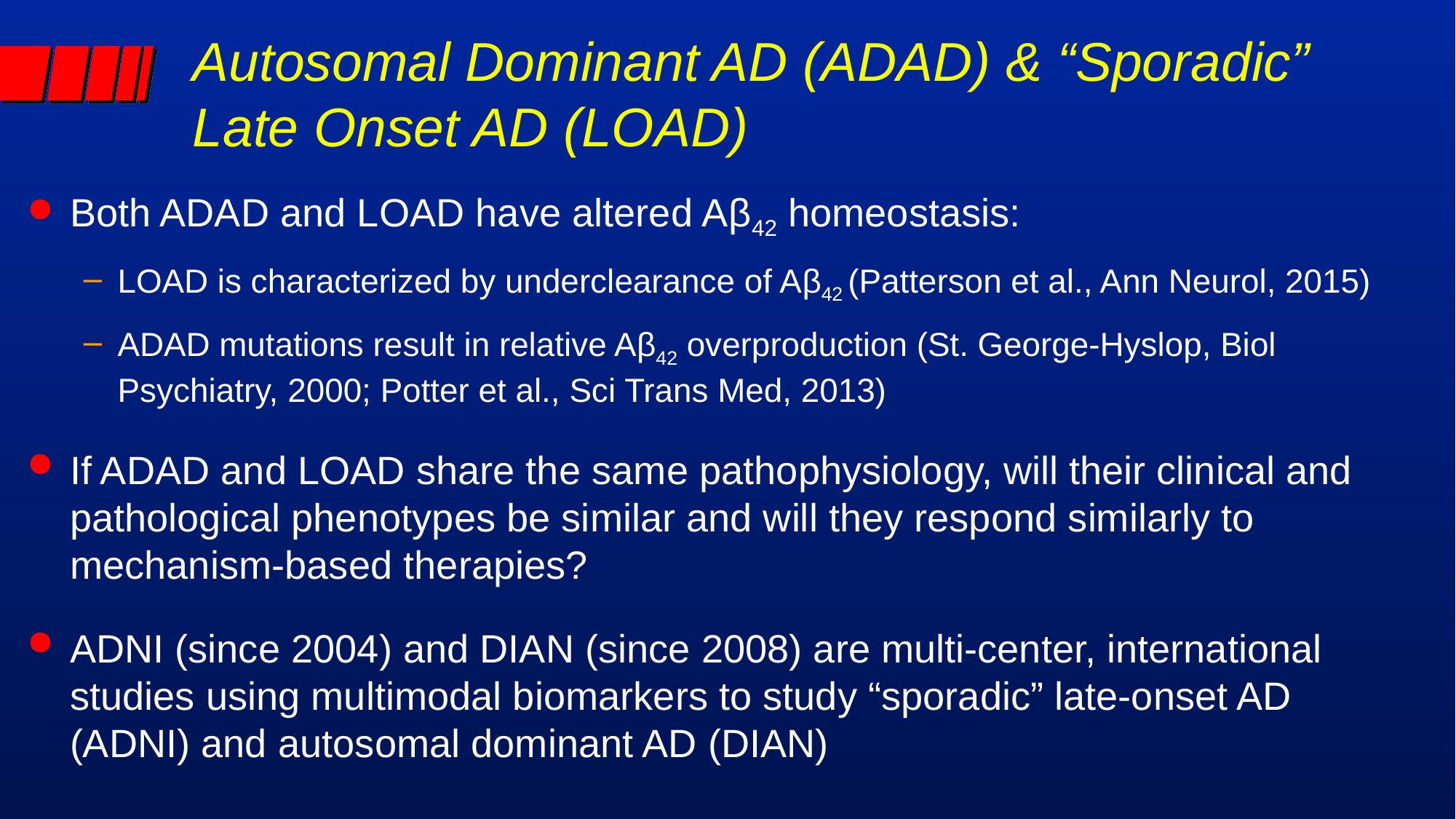

# Autosomal Dominant AD (ADAD) & “Sporadic” Late Onset AD (LOAD)
Both ADAD and LOAD have altered Aβ42 homeostasis:
LOAD is characterized by underclearance of Aβ42 (Patterson et al., Ann Neurol, 2015)
ADAD mutations result in relative Aβ42 overproduction (St. George-Hyslop, Biol Psychiatry, 2000; Potter et al., Sci Trans Med, 2013)
If ADAD and LOAD share the same pathophysiology, will their clinical and pathological phenotypes be similar and will they respond similarly to mechanism-based therapies?
ADNI (since 2004) and DIAN (since 2008) are multi-center, international studies using multimodal biomarkers to study “sporadic” late-onset AD (ADNI) and autosomal dominant AD (DIAN)